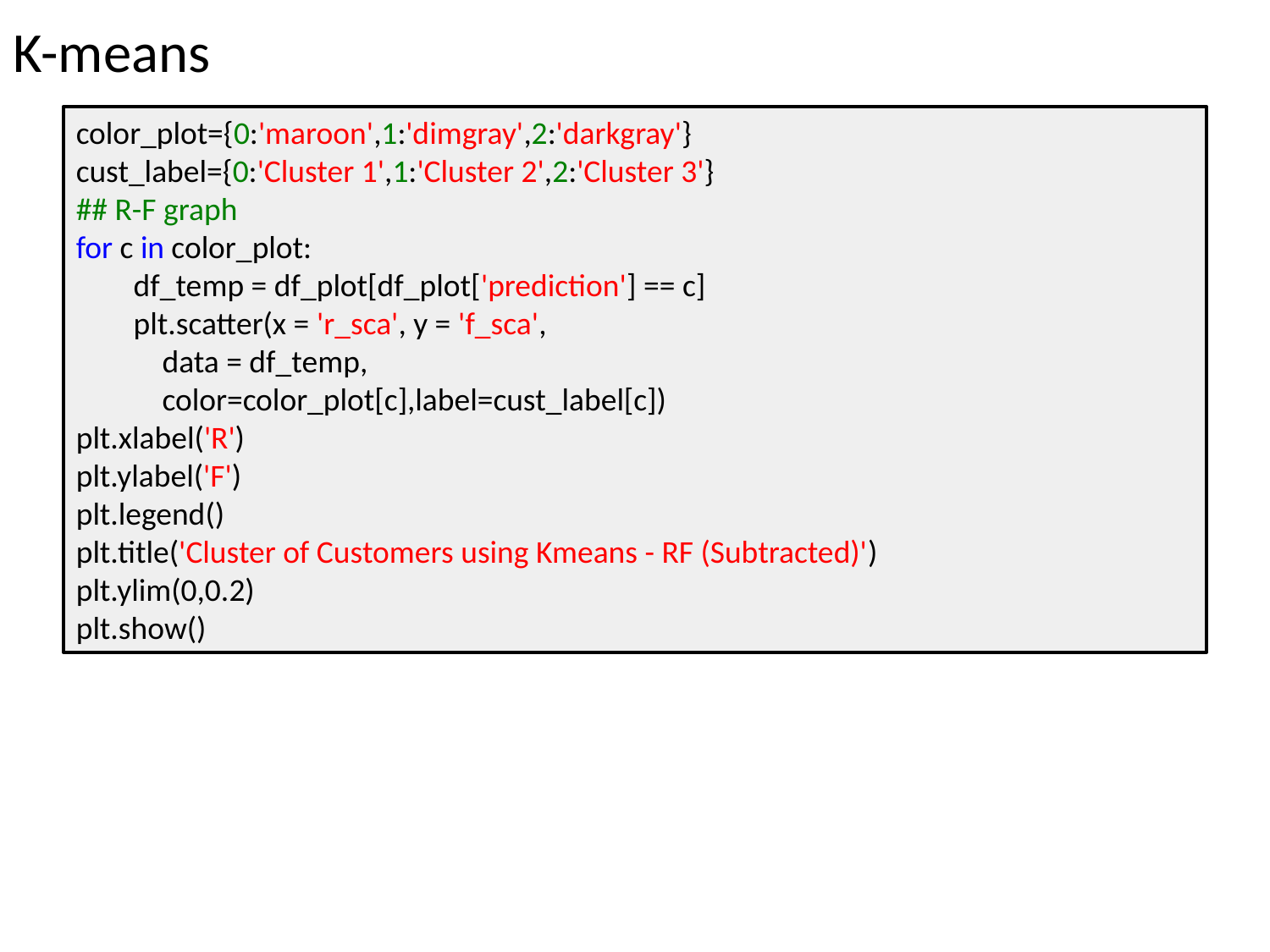

K-means
color_plot={0:'maroon',1:'dimgray',2:'darkgray'}
cust_label={0:'Cluster 1',1:'Cluster 2',2:'Cluster 3'}
## R-F graph
for c in color_plot:
        df_temp = df_plot[df_plot['prediction'] == c]
        plt.scatter(x = 'r_sca', y = 'f_sca',
            data = df_temp,
            color=color_plot[c],label=cust_label[c])
plt.xlabel('R')
plt.ylabel('F')
plt.legend()
plt.title('Cluster of Customers using Kmeans - RF (Subtracted)')
plt.ylim(0,0.2)
plt.show()